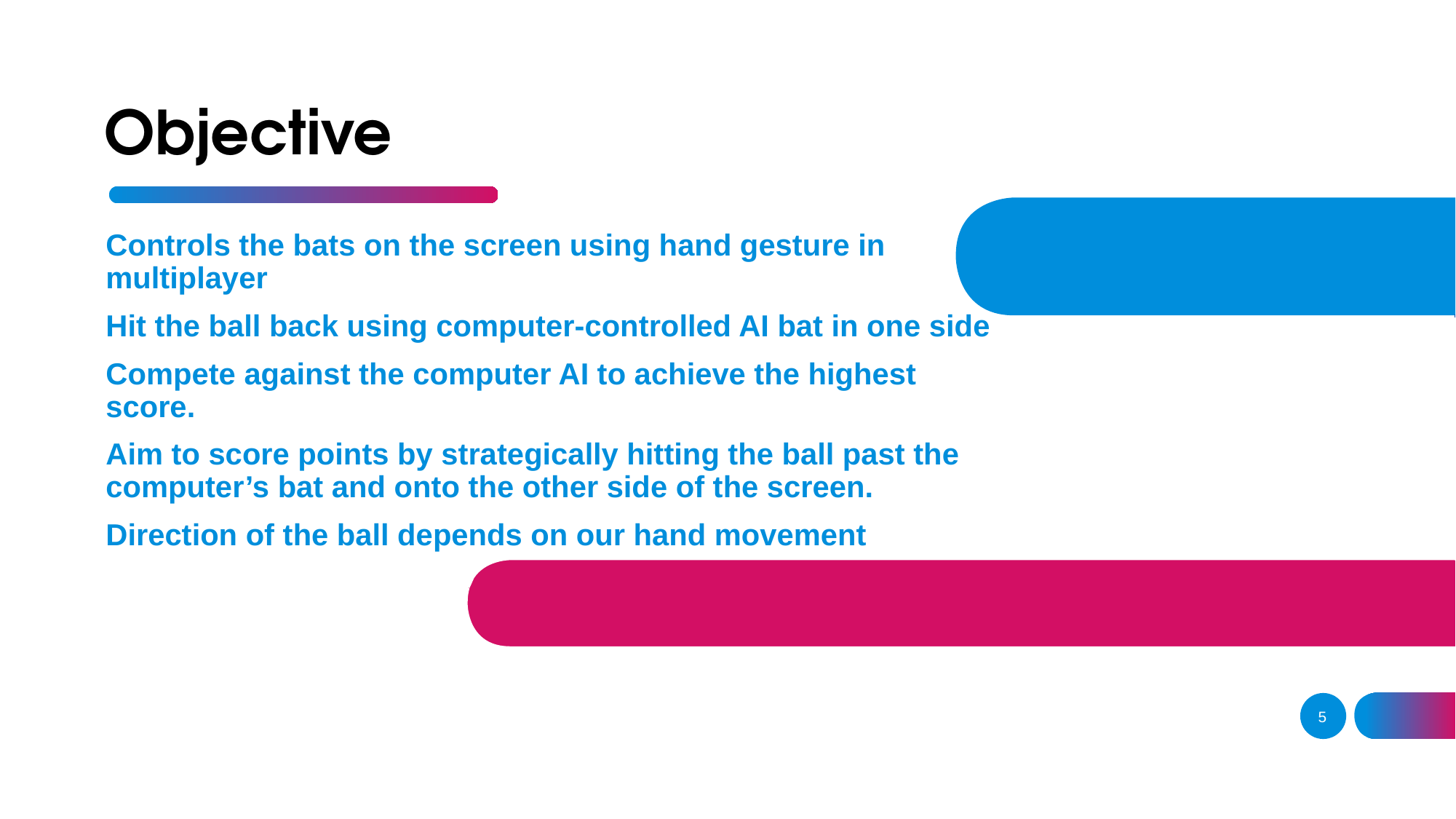

# Objective
Controls the bats on the screen using hand gesture in multiplayer
Hit the ball back using computer-controlled AI bat in one side
Compete against the computer AI to achieve the highest score.
Aim to score points by strategically hitting the ball past the computer’s bat and onto the other side of the screen.
Direction of the ball depends on our hand movement
5